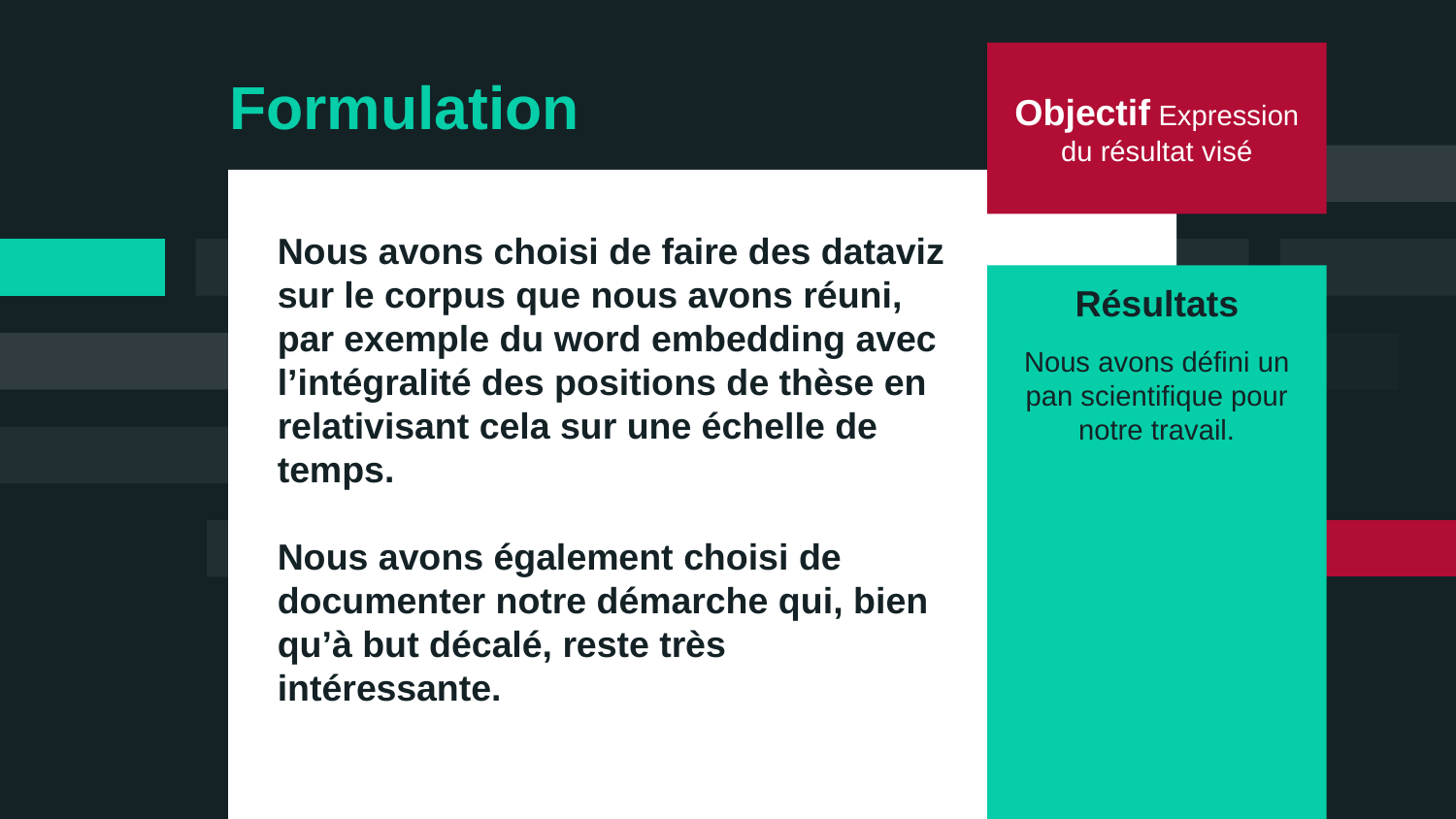

Objectif Expression du résultat visé
# Formulation

Nous avons choisi de faire des dataviz sur le corpus que nous avons réuni, par exemple du word embedding avec l’intégralité des positions de thèse en relativisant cela sur une échelle de temps.

Nous avons également choisi de documenter notre démarche qui, bien qu’à but décalé, reste très intéressante.

Résultats
Nous avons défini un pan scientifique pour notre travail.